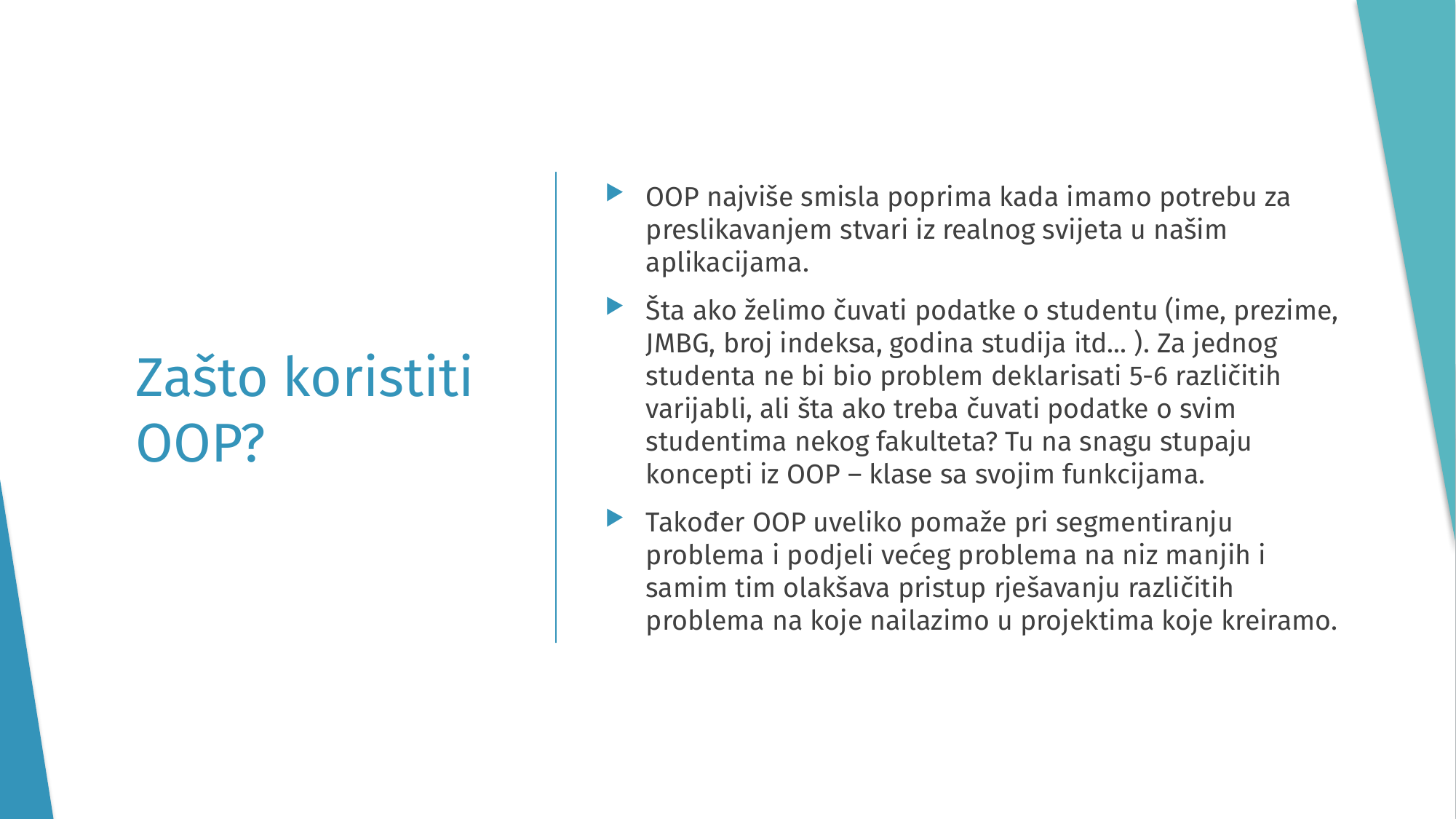

OOP najviše smisla poprima kada imamo potrebu za preslikavanjem stvari iz realnog svijeta u našim aplikacijama.
Šta ako želimo čuvati podatke o studentu (ime, prezime, JMBG, broj indeksa, godina studija itd... ). Za jednog studenta ne bi bio problem deklarisati 5-6 različitih varijabli, ali šta ako treba čuvati podatke o svim studentima nekog fakulteta? Tu na snagu stupaju koncepti iz OOP – klase sa svojim funkcijama.
Također OOP uveliko pomaže pri segmentiranju problema i podjeli većeg problema na niz manjih i samim tim olakšava pristup rješavanju različitih problema na koje nailazimo u projektima koje kreiramo.
# Zašto koristiti OOP?